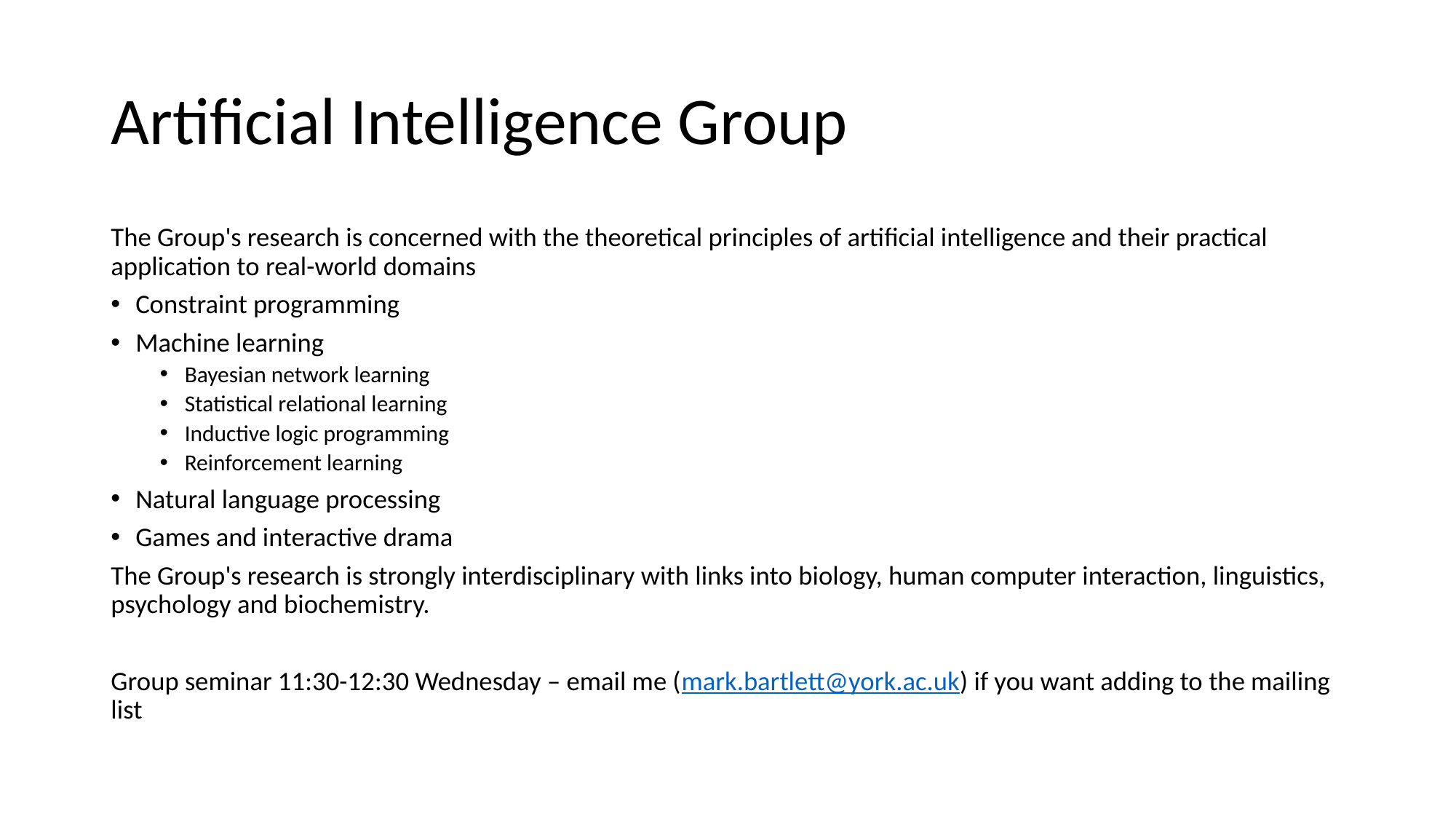

# Artificial Intelligence Group
The Group's research is concerned with the theoretical principles of artificial intelligence and their practical application to real-world domains
Constraint programming
Machine learning
Bayesian network learning
Statistical relational learning
Inductive logic programming
Reinforcement learning
Natural language processing
Games and interactive drama
The Group's research is strongly interdisciplinary with links into biology, human computer interaction, linguistics, psychology and biochemistry.

Group seminar 11:30-12:30 Wednesday – email me (mark.bartlett@york.ac.uk) if you want adding to the mailing list